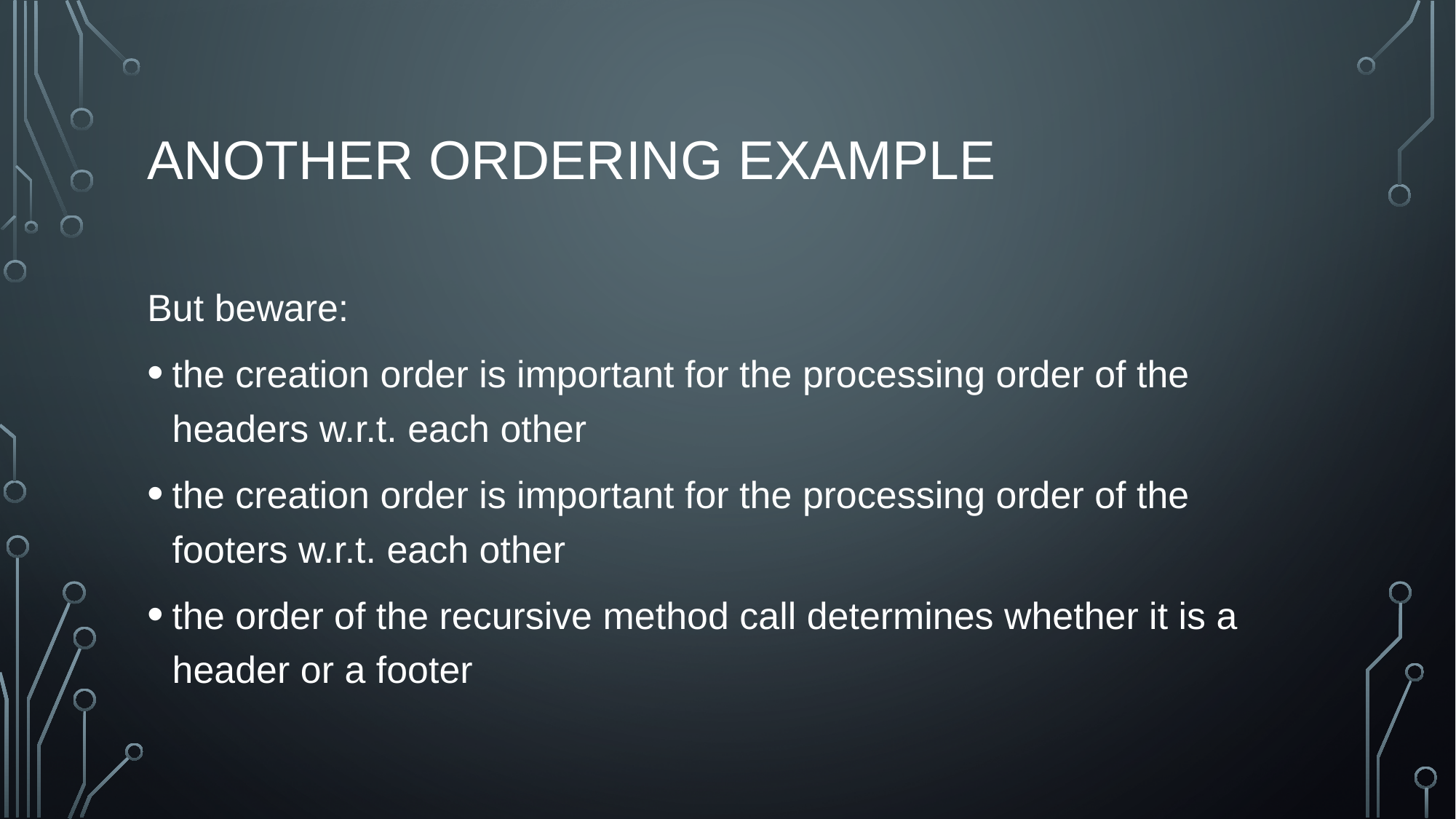

# Another ordering example
But beware:
the creation order is important for the processing order of the headers w.r.t. each other
the creation order is important for the processing order of the footers w.r.t. each other
the order of the recursive method call determines whether it is a header or a footer